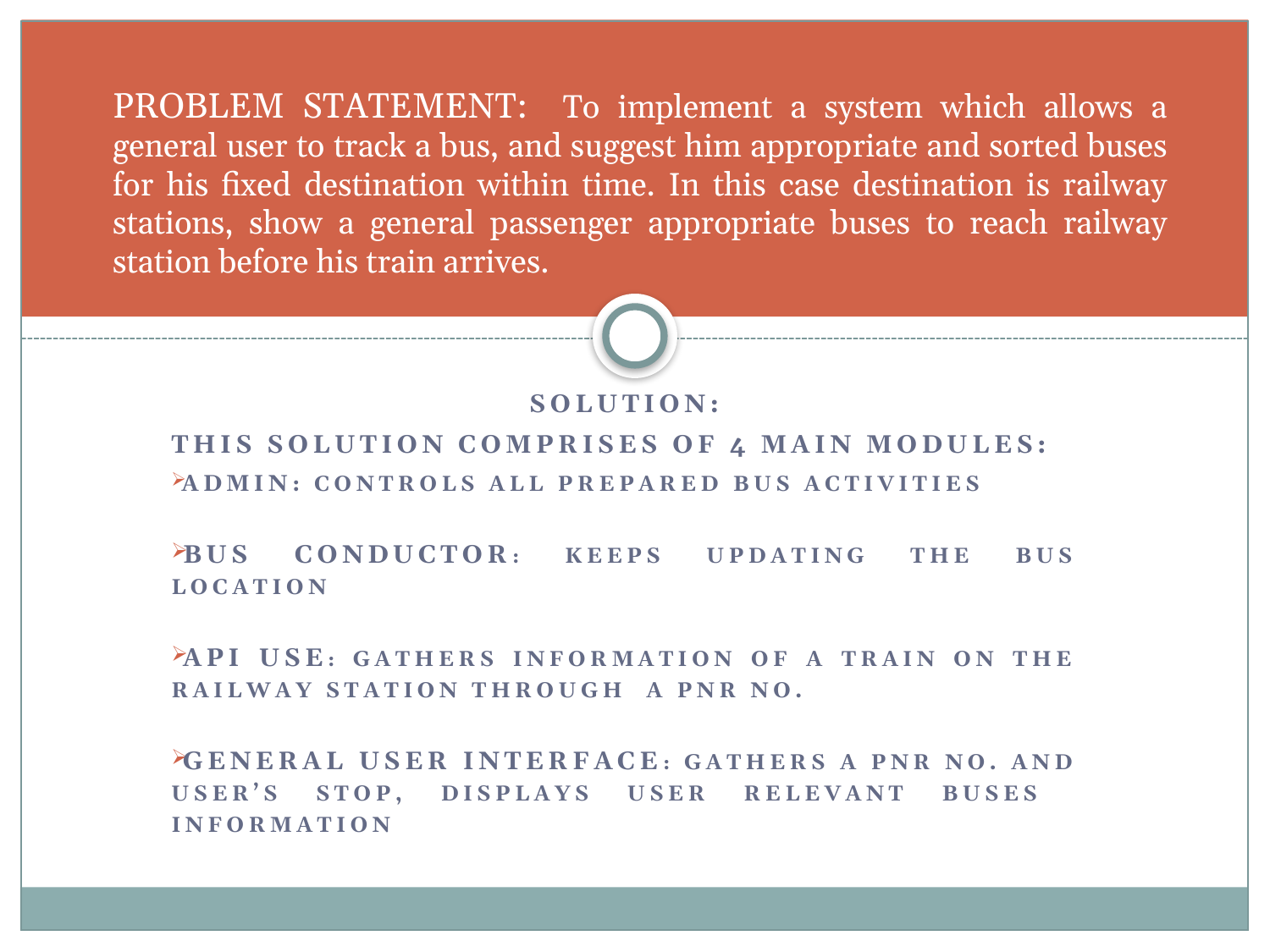

# PROBLEM STATEMENT:	 To implement a system which allows a general user to track a bus, and suggest him appropriate and sorted buses for his fixed destination within time. In this case destination is railway stations, show a general passenger appropriate buses to reach railway station before his train arrives.
Solution:
This solution comprises of 4 main modules:
Admin: controls all prepared bus activities

Bus conductor: keeps updating the bus location

Api use: gathers information of a train on the railway station through  a pnr no.

General user interface: gathers a pnr no. and user’s stop, displays user relevant buses  information